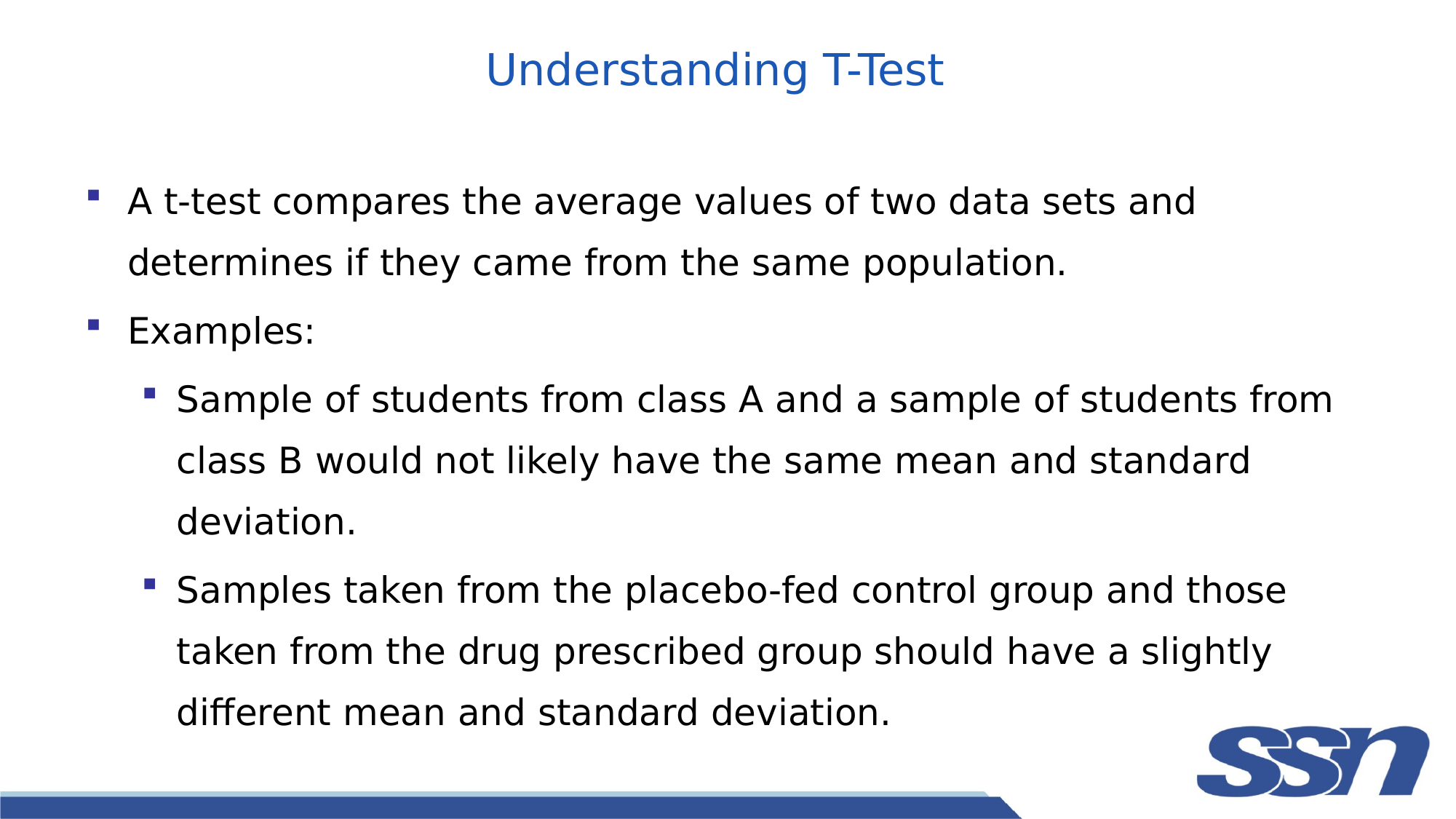

# Understanding T-Test
A t-test compares the average values of two data sets and determines if they came from the same population.
Examples:
Sample of students from class A and a sample of students from class B would not likely have the same mean and standard deviation.
Samples taken from the placebo-fed control group and those taken from the drug prescribed group should have a slightly different mean and standard deviation.